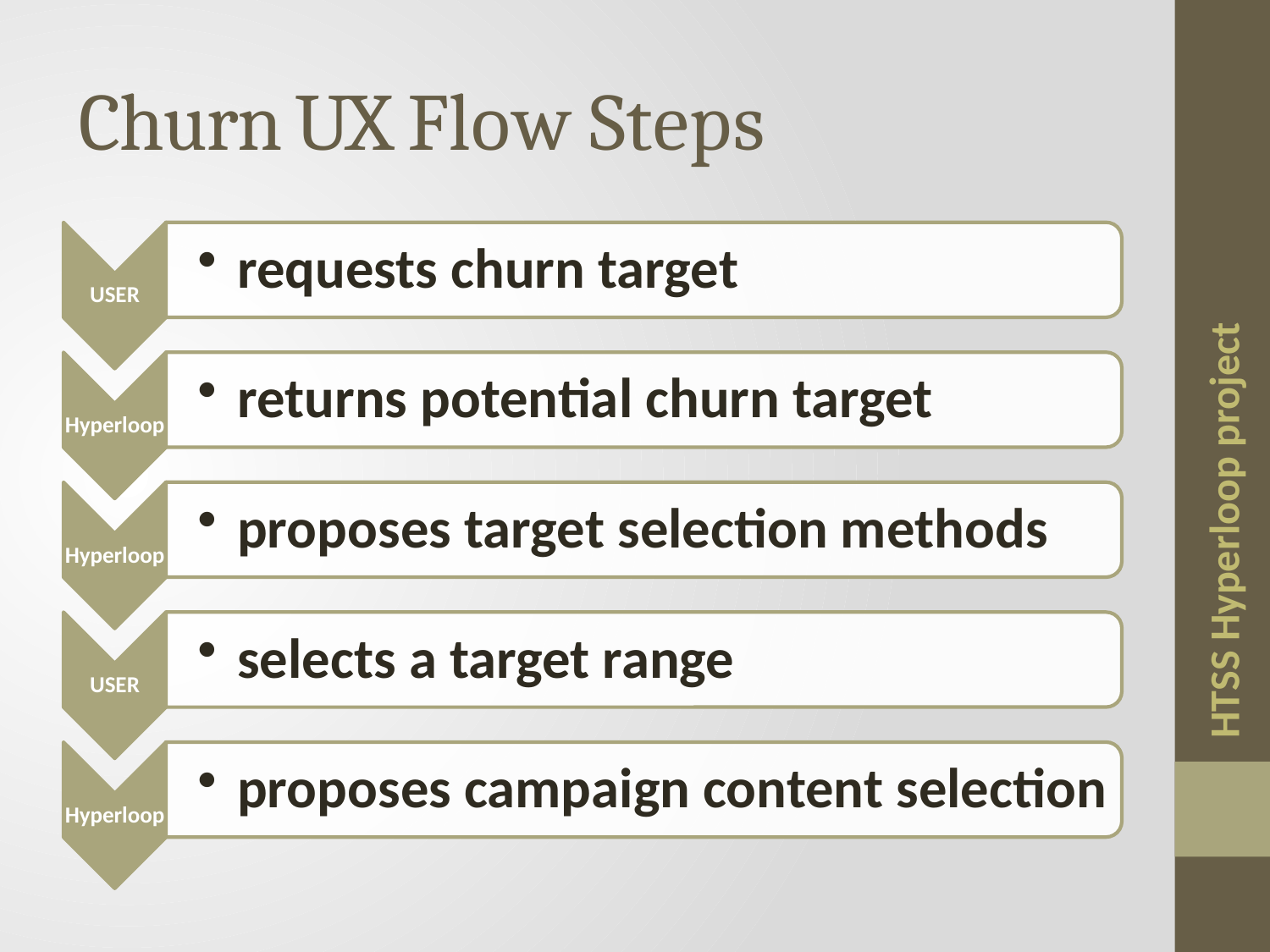

# Churn UX Flow Steps
USER
requests churn target
Hyperloop
returns potential churn target
Hyperloop
proposes target selection methods
USER
selects a target range
Hyperloop
proposes campaign content selection